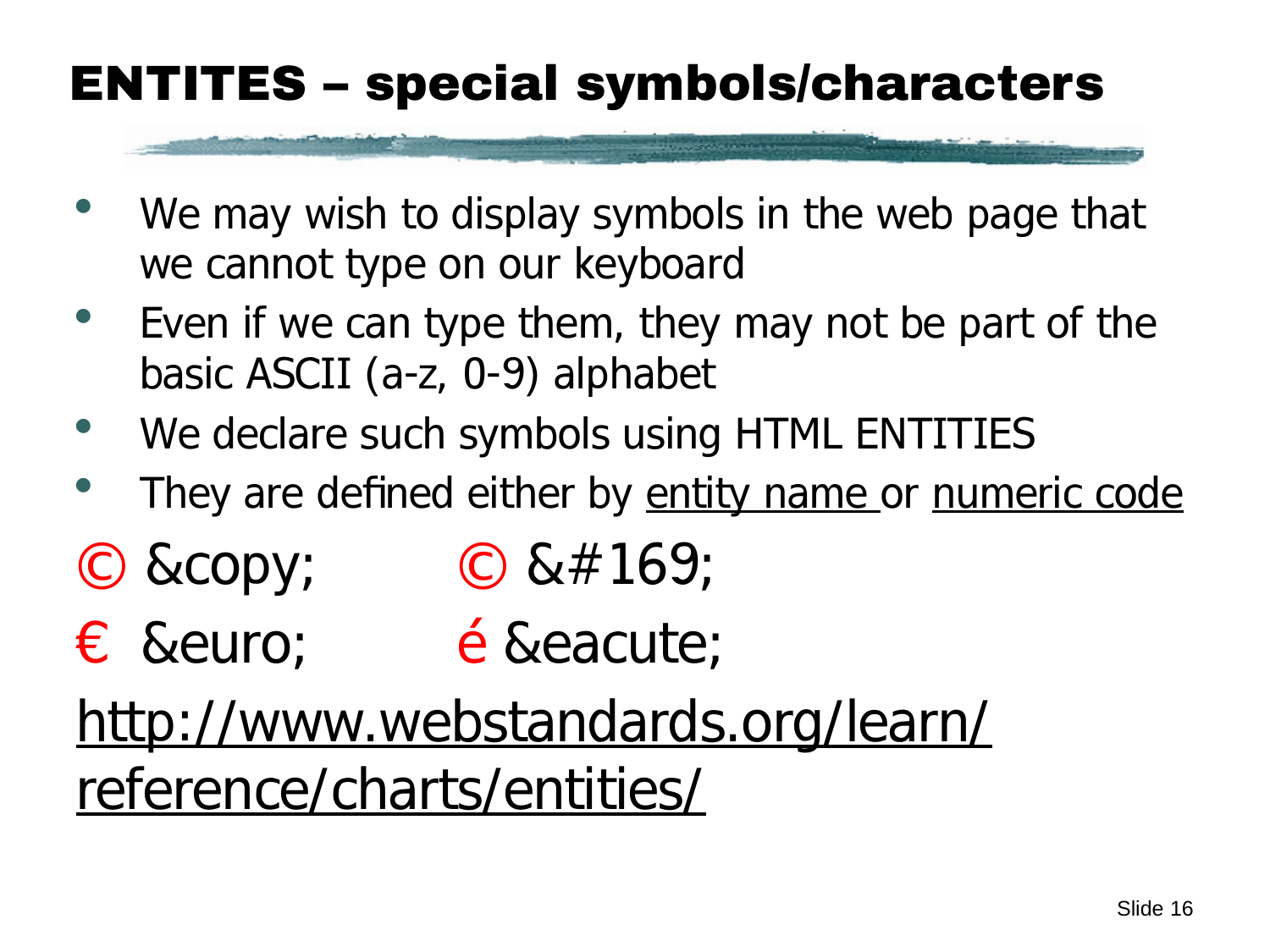

# ENTITES – special symbols/characters
We may wish to display symbols in the web page that we cannot type on our keyboard
Even if we can type them, they may not be part of the basic ASCII (a-z, 0-9) alphabet
We declare such symbols using HTML ENTITIES
They are defined either by entity name or numeric code
© &copy;		© &#169;
€  &euro;		é &eacute;
http://www.webstandards.org/learn/reference/charts/entities/
Slide 16